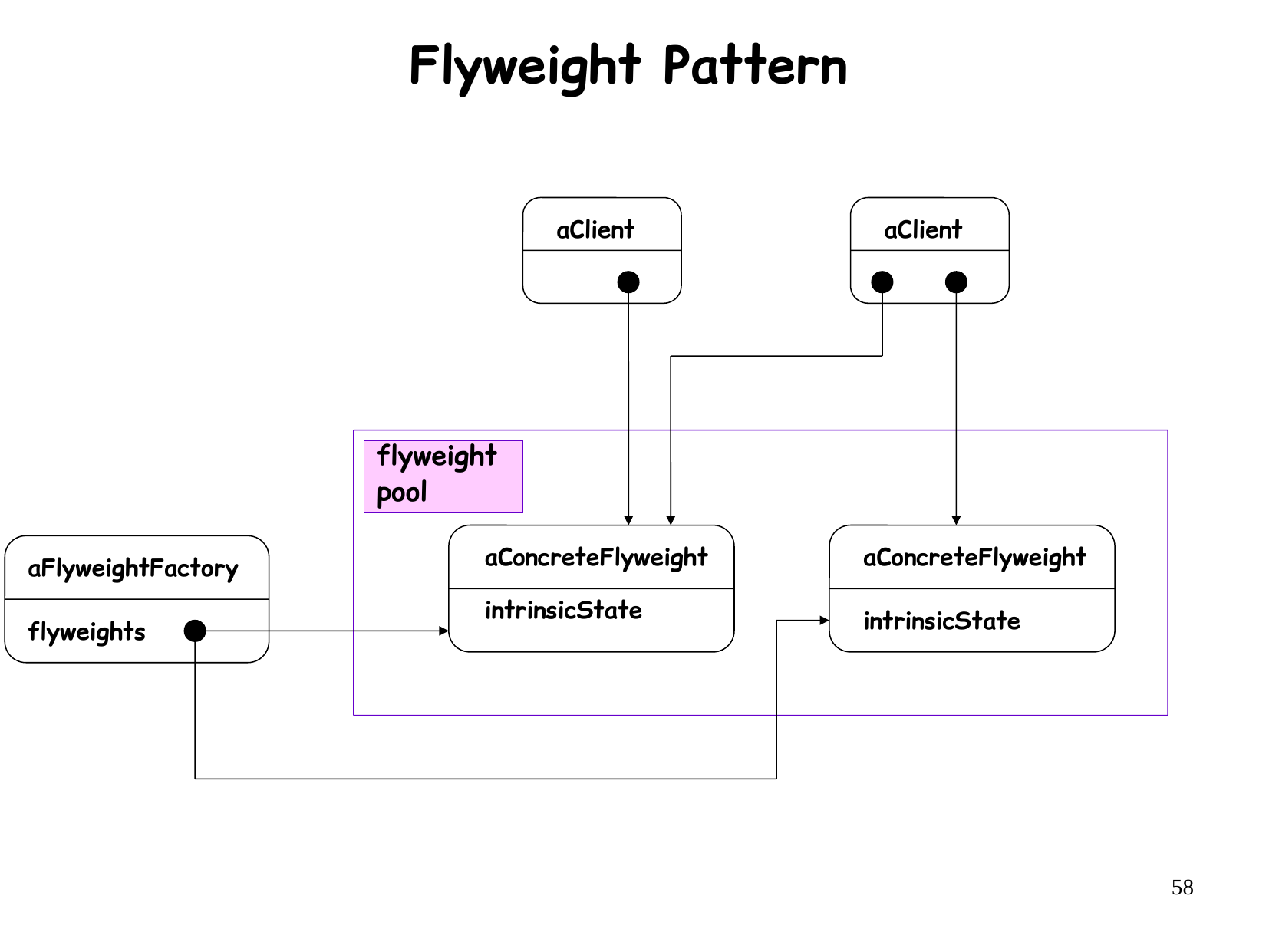

Flyweight Pattern

aClient

aClient

flyweight
pool

aConcreteFlyweight
intrinsicState

aConcreteFlyweight
intrinsicState

aFlyweightFactory
flyweights